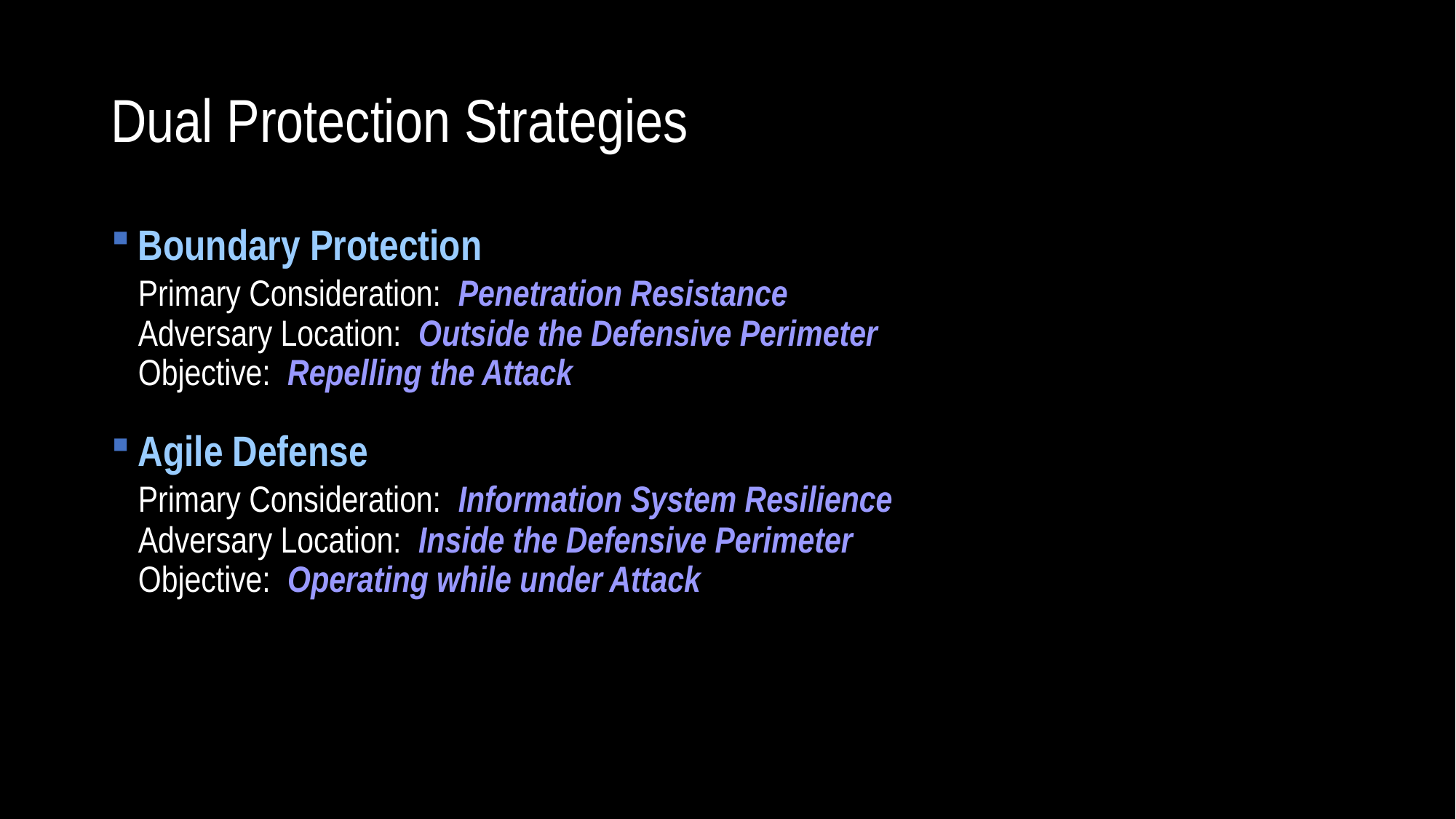

# Dual Protection Strategies
Boundary Protection
	Primary Consideration:  Penetration Resistance
	Adversary Location:  Outside the Defensive Perimeter
	Objective:  Repelling the Attack
Agile Defense
	Primary Consideration:  Information System Resilience
	Adversary Location:  Inside the Defensive Perimeter
 	Objective:  Operating while under Attack